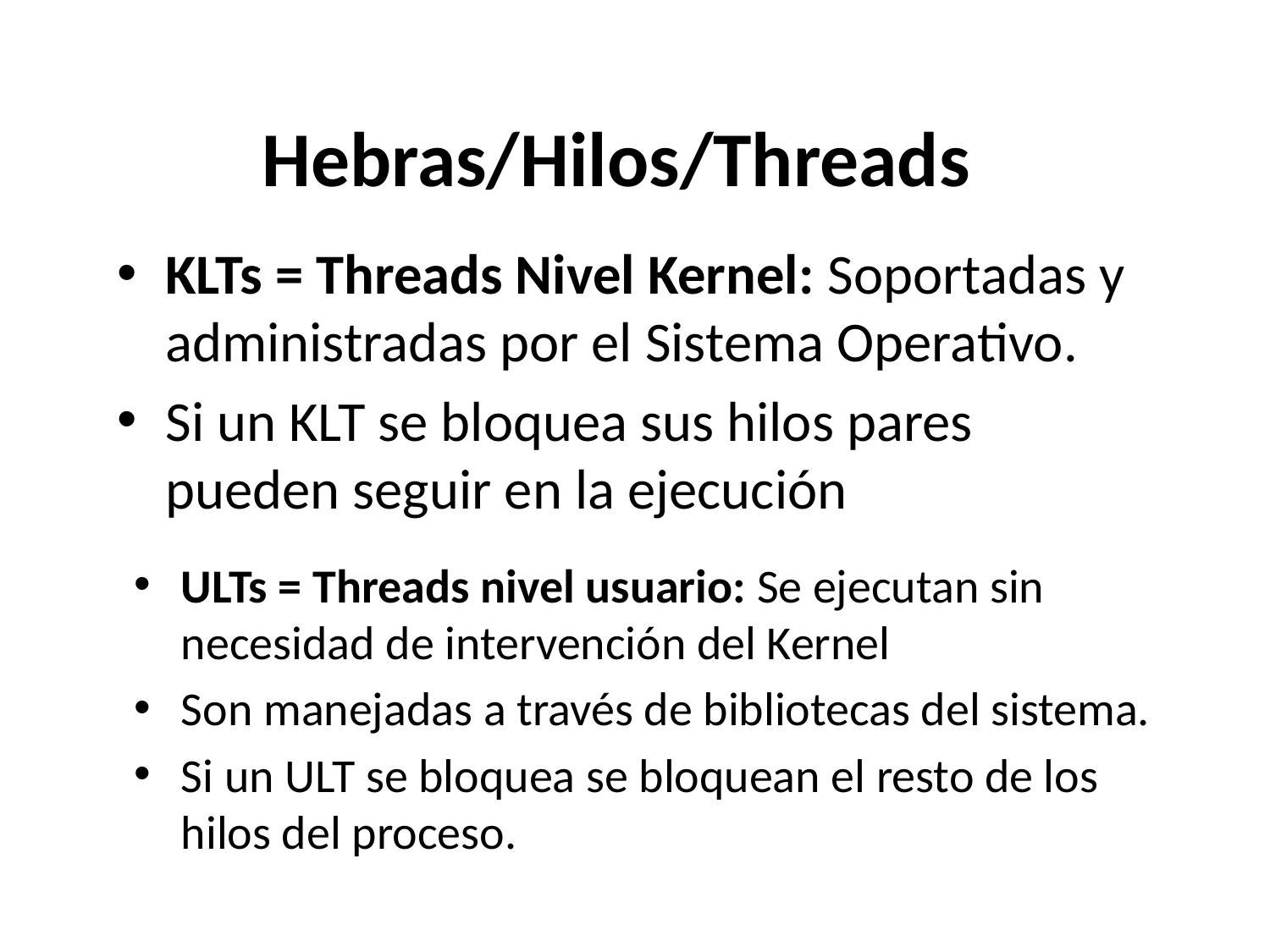

# Hebras/Hilos/Threads
KLTs = Threads Nivel Kernel: Soportadas y administradas por el Sistema Operativo.
Si un KLT se bloquea sus hilos pares pueden seguir en la ejecución
ULTs = Threads nivel usuario: Se ejecutan sin necesidad de intervención del Kernel
Son manejadas a través de bibliotecas del sistema.
Si un ULT se bloquea se bloquean el resto de los hilos del proceso.